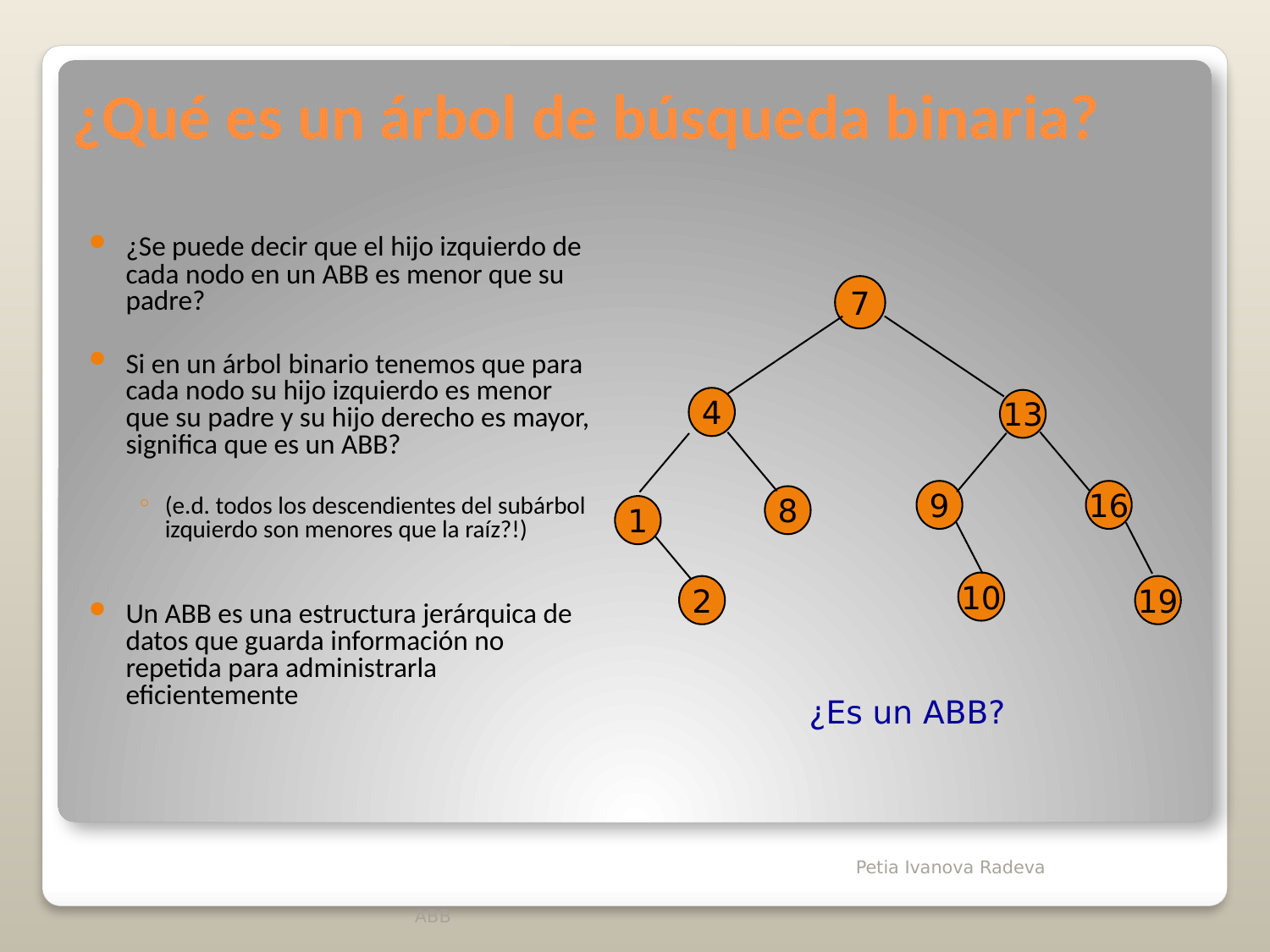

# ¿Qué es un árbol de búsqueda binaria?
¿Se puede decir que el hijo izquierdo de cada nodo en un ABB es menor que su padre?

Si en un árbol binario tenemos que para cada nodo su hijo izquierdo es menor que su padre y su hijo derecho es mayor, significa que es un ABB?

(e.d. todos los descendientes del subárbol izquierdo son menores que la raíz?!)

Un ABB es una estructura jerárquica de datos que guarda información no repetida para administrarla eficientemente

7

4
13

9
16
8
1

10
2
19
¿Es un ABB?
ABB